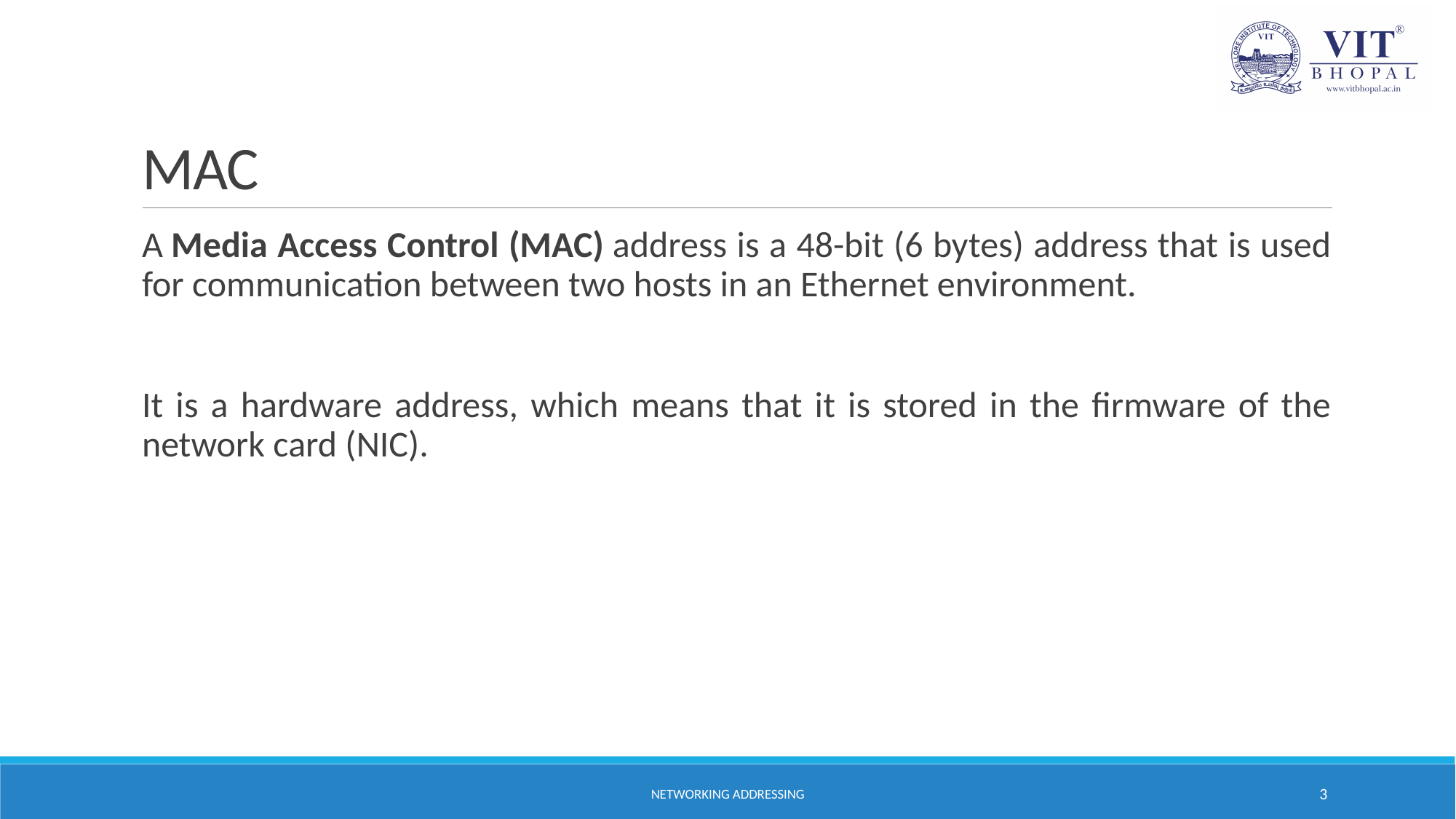

# MAC
A Media Access Control (MAC) address is a 48-bit (6 bytes) address that is used for communication between two hosts in an Ethernet environment.

It is a hardware address, which means that it is stored in the firmware of the network card (NIC).
Networking Addressing
3